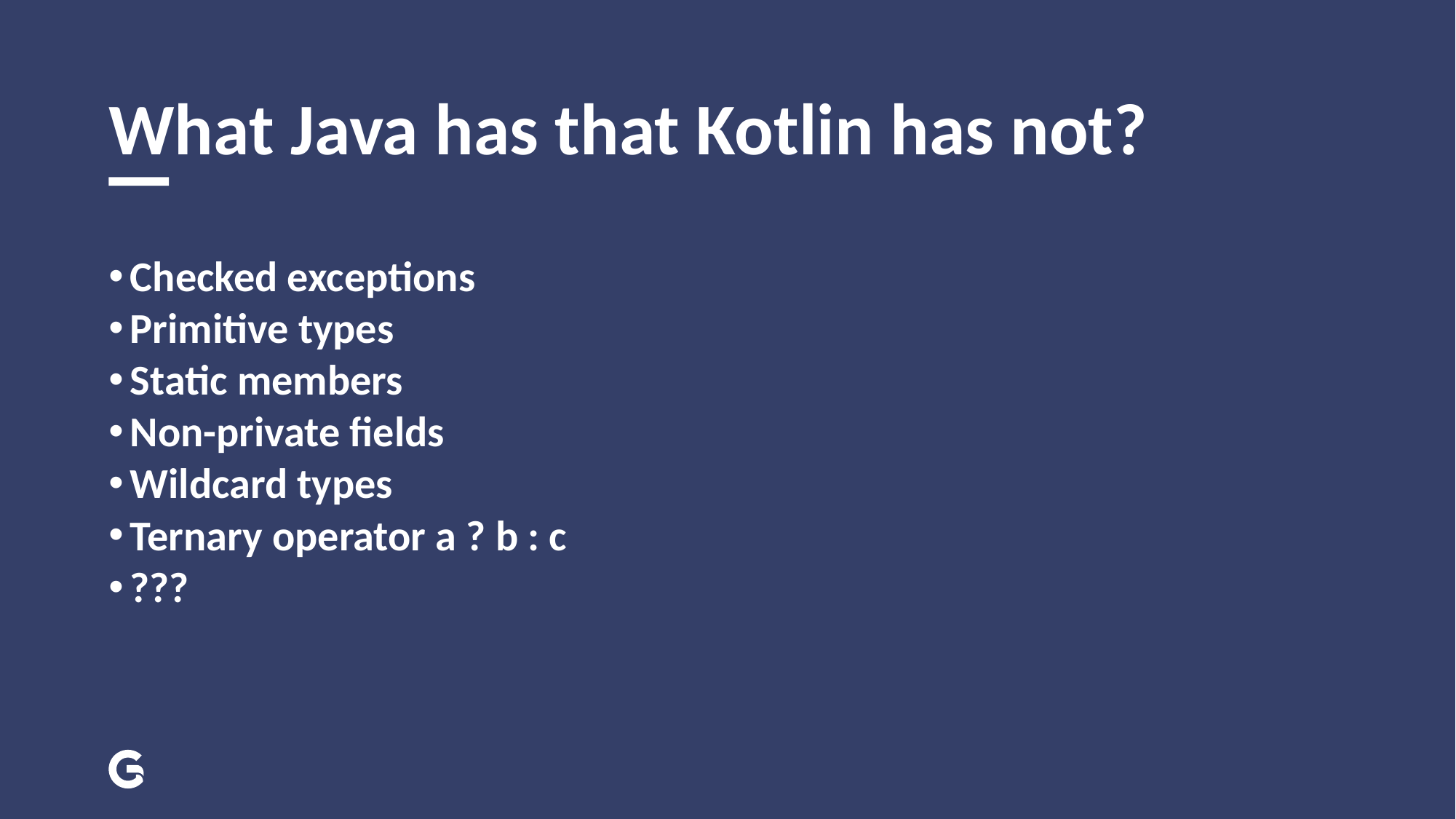

# What Java has that Kotlin has not?
Checked exceptions
Primitive types
Static members
Non-private fields
Wildcard types
Ternary operator a ? b : c
???